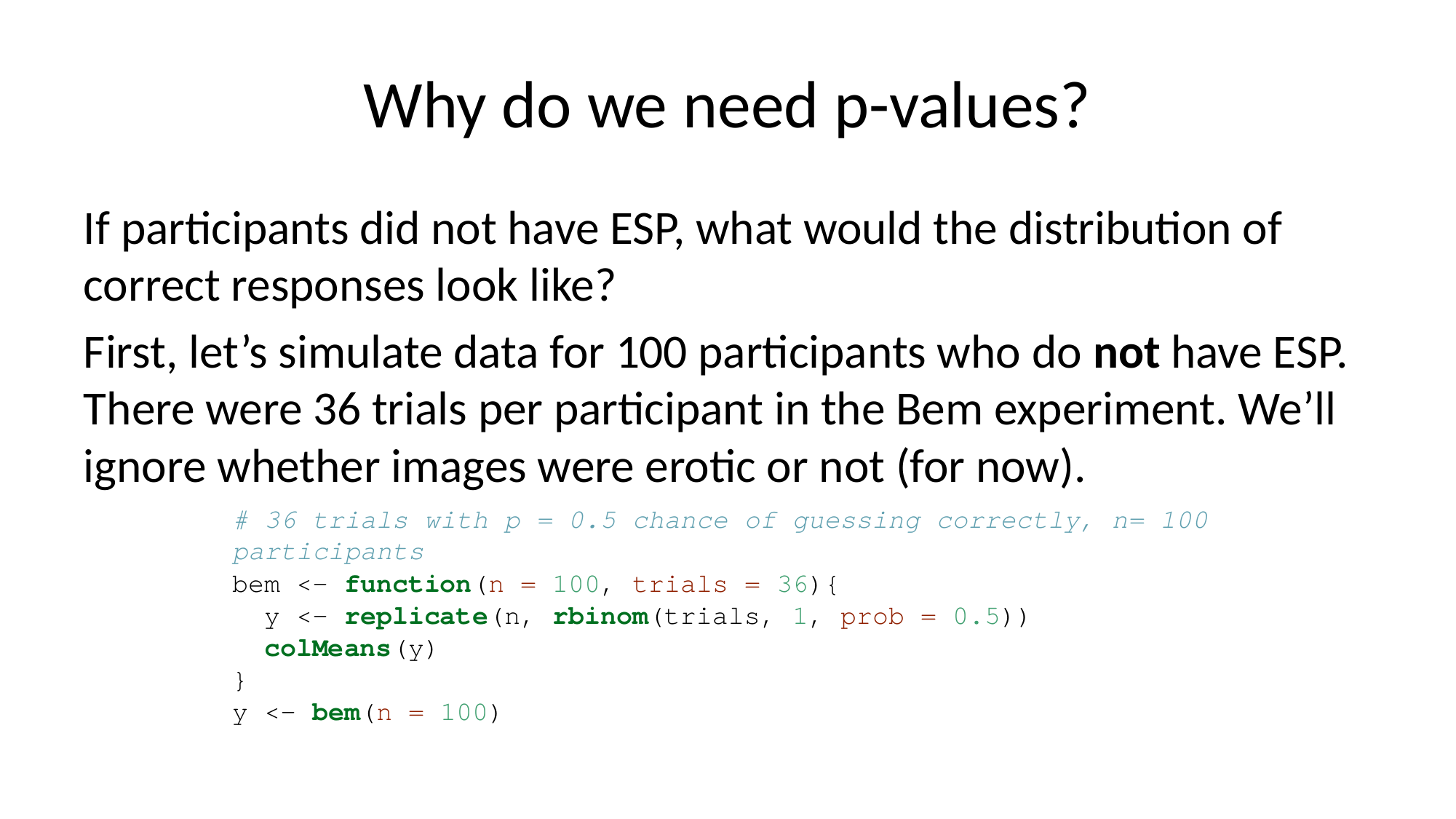

# Why do we need p-values?
If participants did not have ESP, what would the distribution of correct responses look like?
First, let’s simulate data for 100 participants who do not have ESP. There were 36 trials per participant in the Bem experiment. We’ll ignore whether images were erotic or not (for now).
# 36 trials with p = 0.5 chance of guessing correctly, n= 100 participants bem <- function(n = 100, trials = 36){ y <- replicate(n, rbinom(trials, 1, prob = 0.5)) colMeans(y) } y <- bem(n = 100)